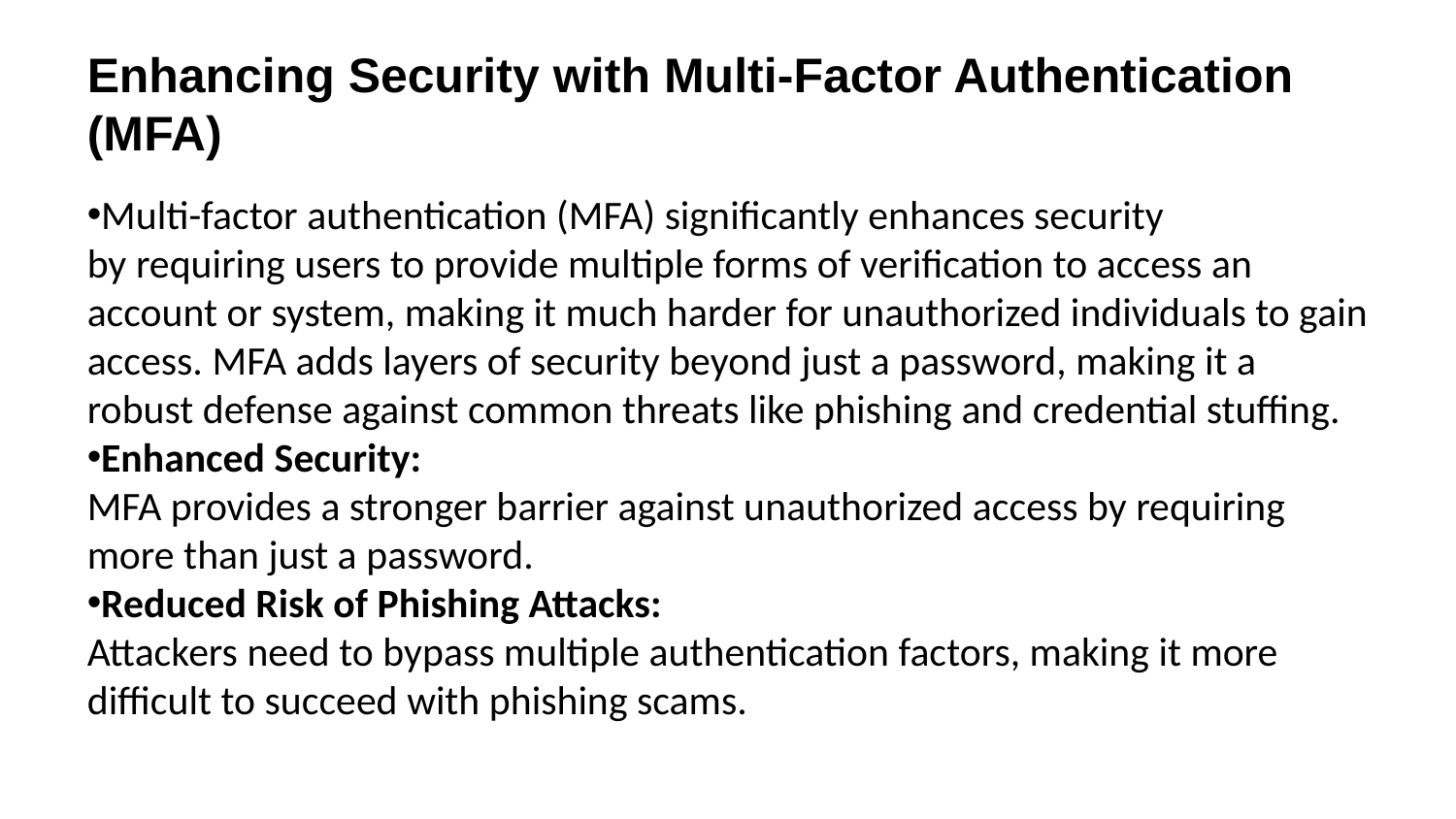

Enhancing Security with Multi-Factor Authentication (MFA)
Multi-factor authentication (MFA) significantly enhances security by requiring users to provide multiple forms of verification to access an account or system, making it much harder for unauthorized individuals to gain access. MFA adds layers of security beyond just a password, making it a robust defense against common threats like phishing and credential stuffing.
Enhanced Security:
MFA provides a stronger barrier against unauthorized access by requiring more than just a password.
Reduced Risk of Phishing Attacks:
Attackers need to bypass multiple authentication factors, making it more difficult to succeed with phishing scams.